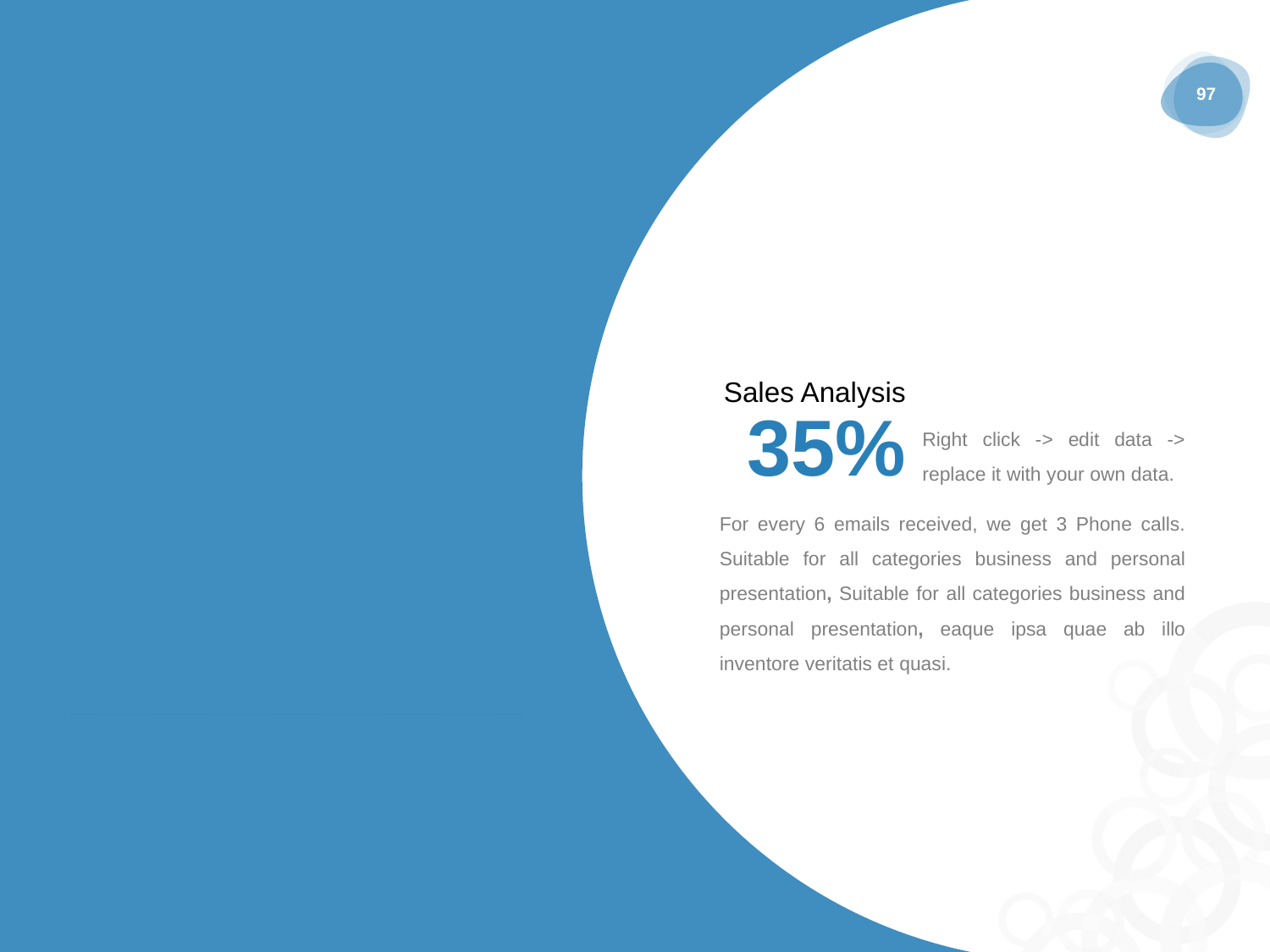

97
Analysis Chart

### Chart

| Category | Series 1 |
|---|---|
| Category 1 | 4.3 |
| Category 2 | 2.5 |
| Category 3 | 3.5 |
| Category 4 | 4.5 |
Sales Analysis
35%
Right click -> edit data -> replace it with your own data.
For every 6 emails received, we get 3 Phone calls. Suitable for all categories business and personal presentation, Suitable for all categories business and personal presentation, eaque ipsa quae ab illo inventore veritatis et quasi.